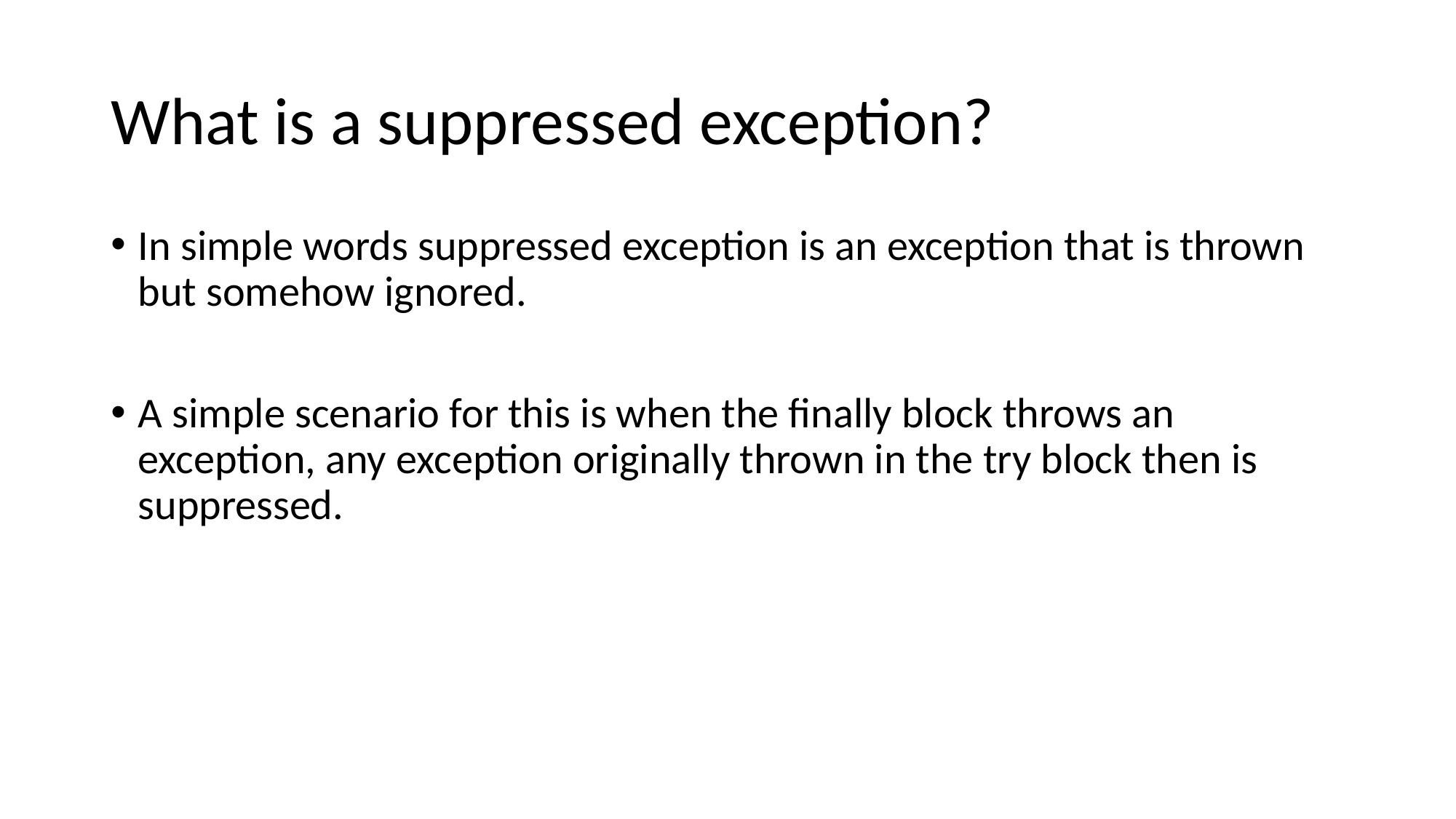

# What is a suppressed exception?
In simple words suppressed exception is an exception that is thrown but somehow ignored.

A simple scenario for this is when the finally block throws an exception, any exception originally thrown in the try block then is suppressed.